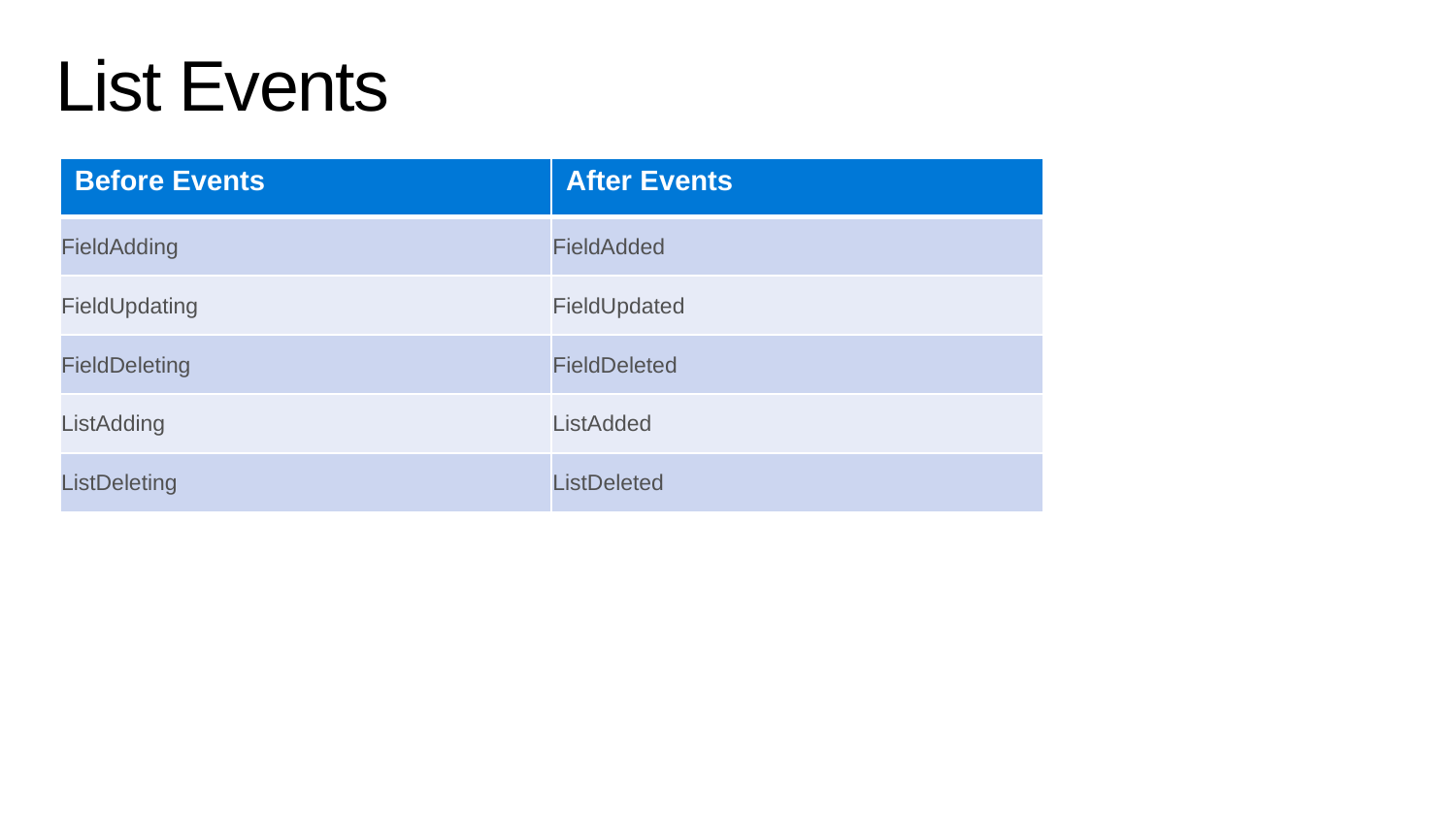

# List Events
| Before Events | After Events |
| --- | --- |
| FieldAdding | FieldAdded |
| FieldUpdating | FieldUpdated |
| FieldDeleting | FieldDeleted |
| ListAdding | ListAdded |
| ListDeleting | ListDeleted |